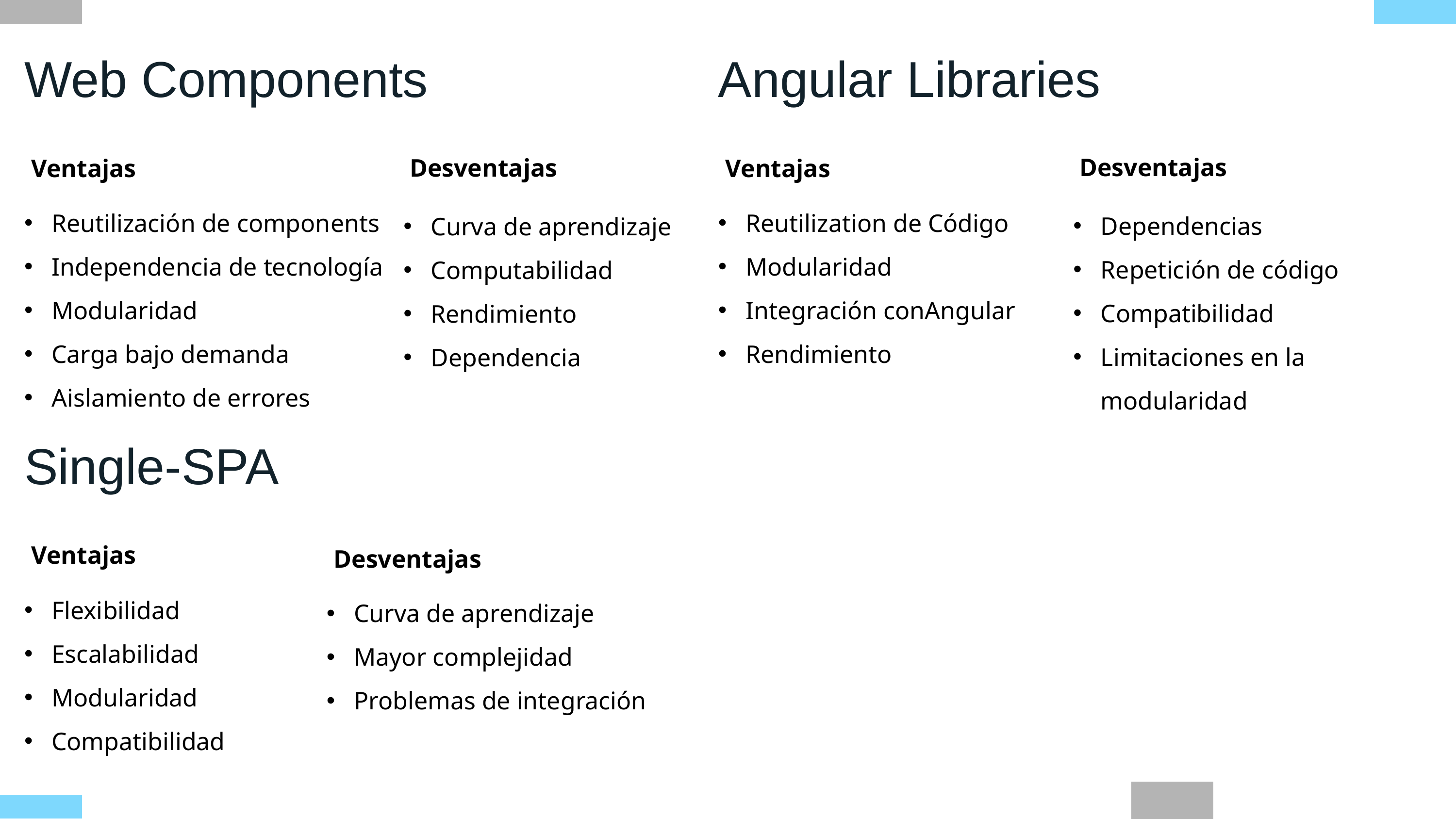

Web Components
Angular Libraries
Desventajas
Desventajas
Ventajas
Ventajas
Reutilización de components
Independencia de tecnología
Modularidad
Carga bajo demanda
Aislamiento de errores
Reutilization de Código
Modularidad
Integración conAngular
Rendimiento
Dependencias
Repetición de código
Compatibilidad
Limitaciones en la modularidad
Curva de aprendizaje
Computabilidad
Rendimiento
Dependencia
Single-SPA
Ventajas
Desventajas
Flexibilidad
Escalabilidad
Modularidad
Compatibilidad
Curva de aprendizaje
Mayor complejidad
Problemas de integración